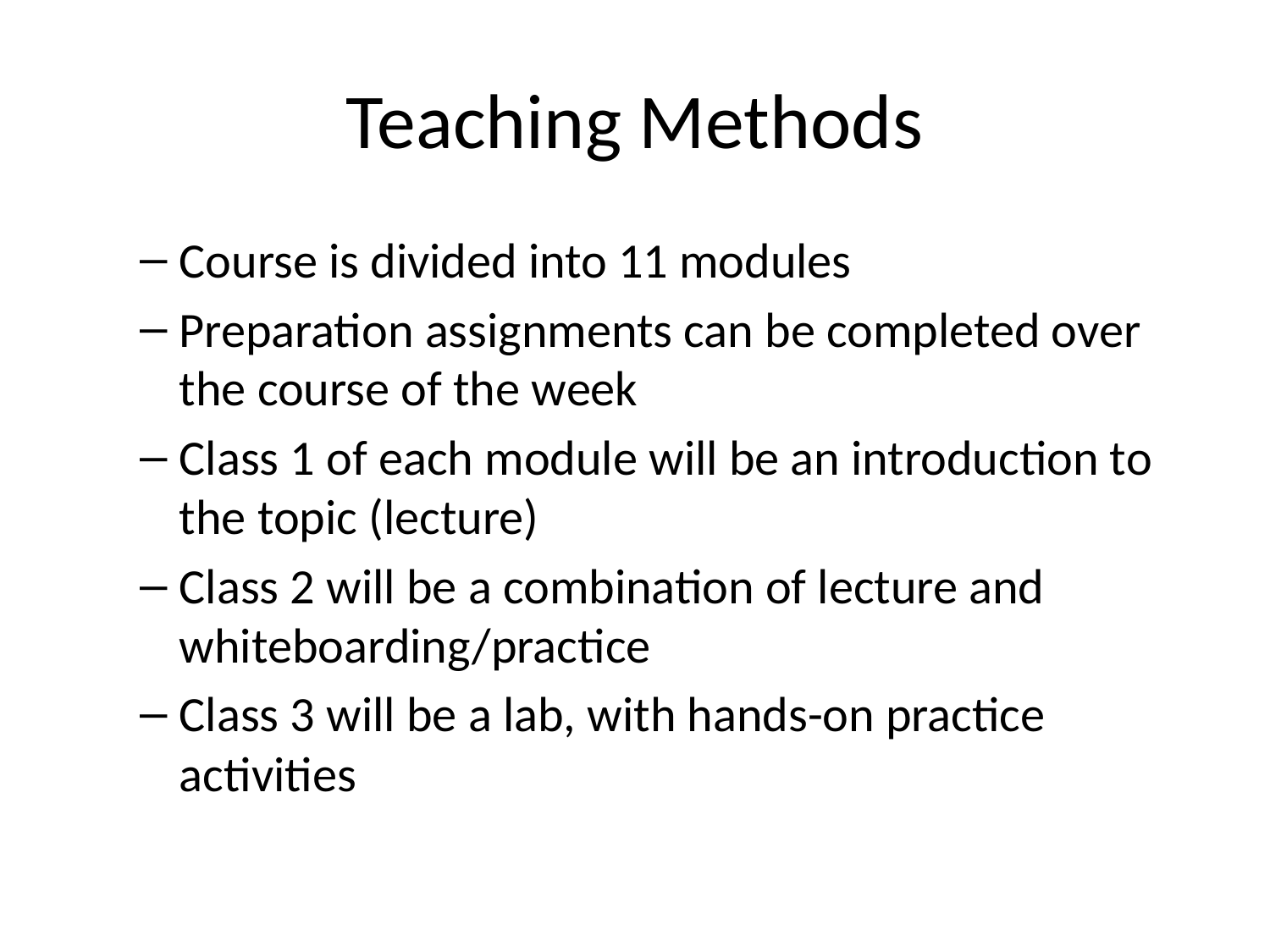

# Teaching Methods
Course is divided into 11 modules
Preparation assignments can be completed over the course of the week
Class 1 of each module will be an introduction to the topic (lecture)
Class 2 will be a combination of lecture and whiteboarding/practice
Class 3 will be a lab, with hands-on practice activities